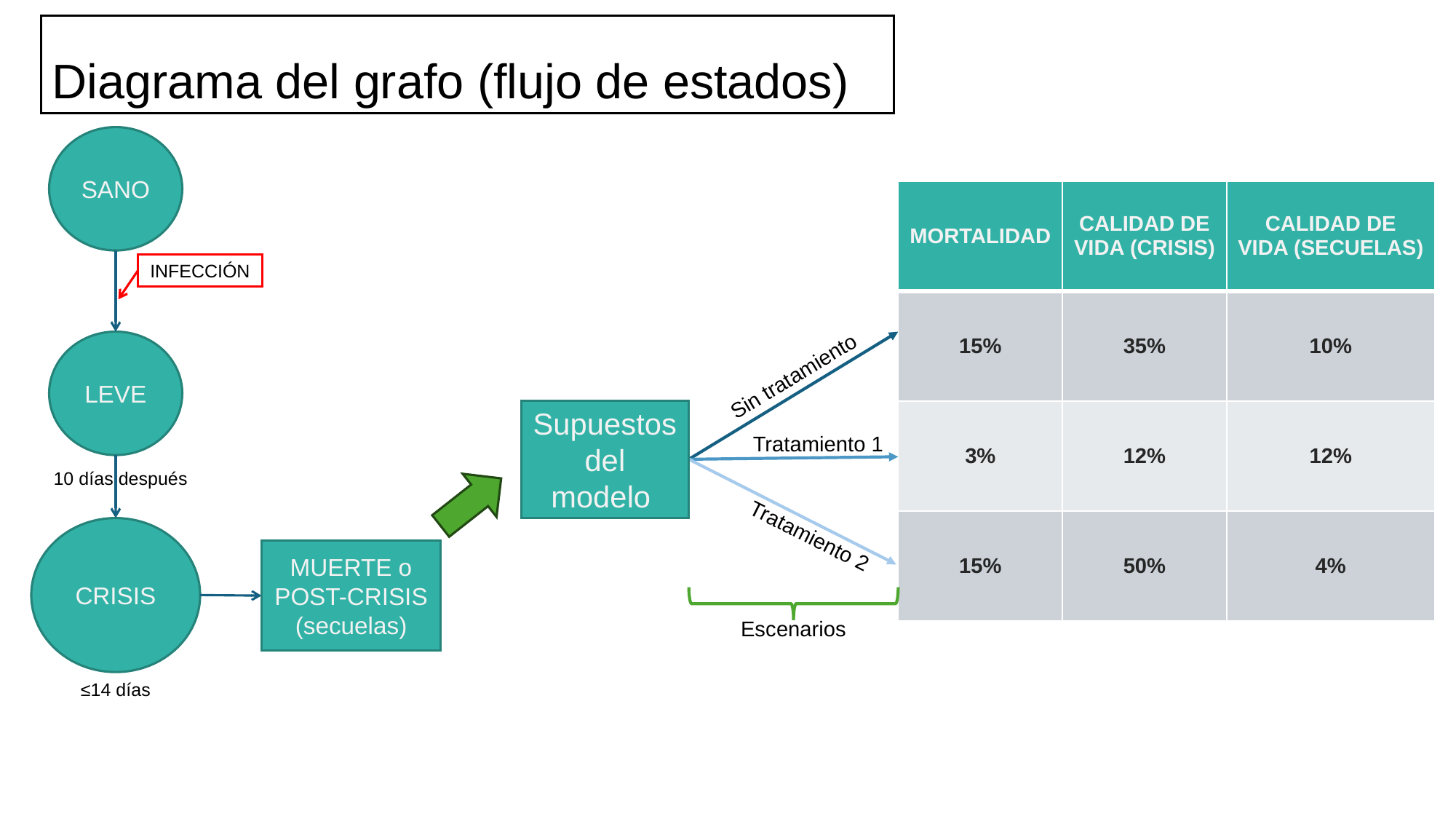

Diagrama del grafo (flujo de estados)
SANO
| MORTALIDAD | CALIDAD DE VIDA (CRISIS) | CALIDAD DE VIDA (SECUELAS) |
| --- | --- | --- |
| 15% | 35% | 10% |
| 3% | 12% | 12% |
| 15% | 50% | 4% |
INFECCIÓN
LEVE
Sin tratamiento
Supuestos del modelo
Tratamiento 1
10 días después

Tratamiento 2
CRISIS
MUERTE o POST-CRISIS (secuelas)
Escenarios
≤14 días